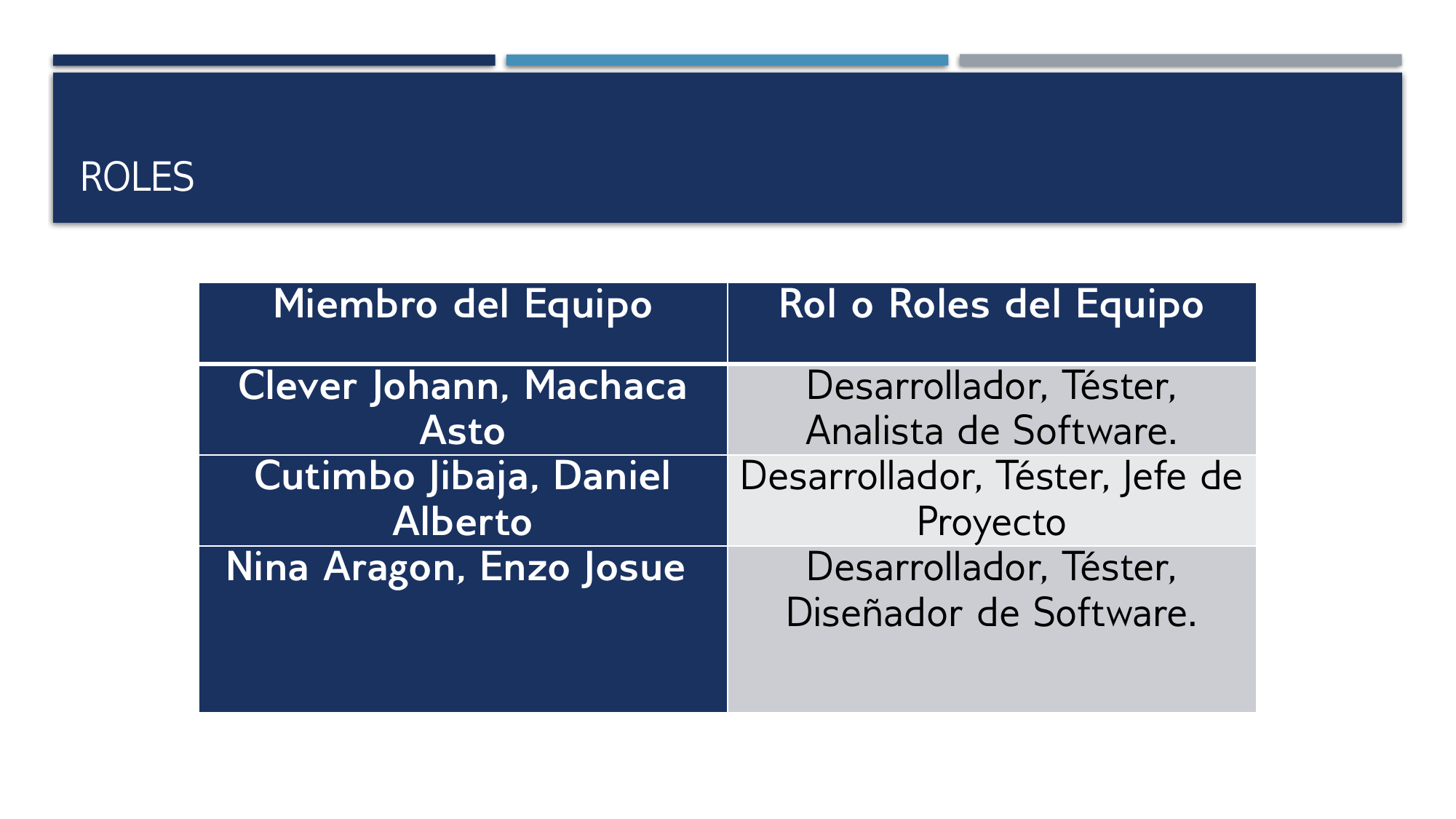

# Roles
| Miembro del Equipo | Rol o Roles del Equipo |
| --- | --- |
| Clever Johann, Machaca Asto | Desarrollador, Téster, Analista de Software. |
| Cutimbo Jibaja, Daniel Alberto | Desarrollador, Téster, Jefe de Proyecto |
| Nina Aragon, Enzo Josue | Desarrollador, Téster, Diseñador de Software. |